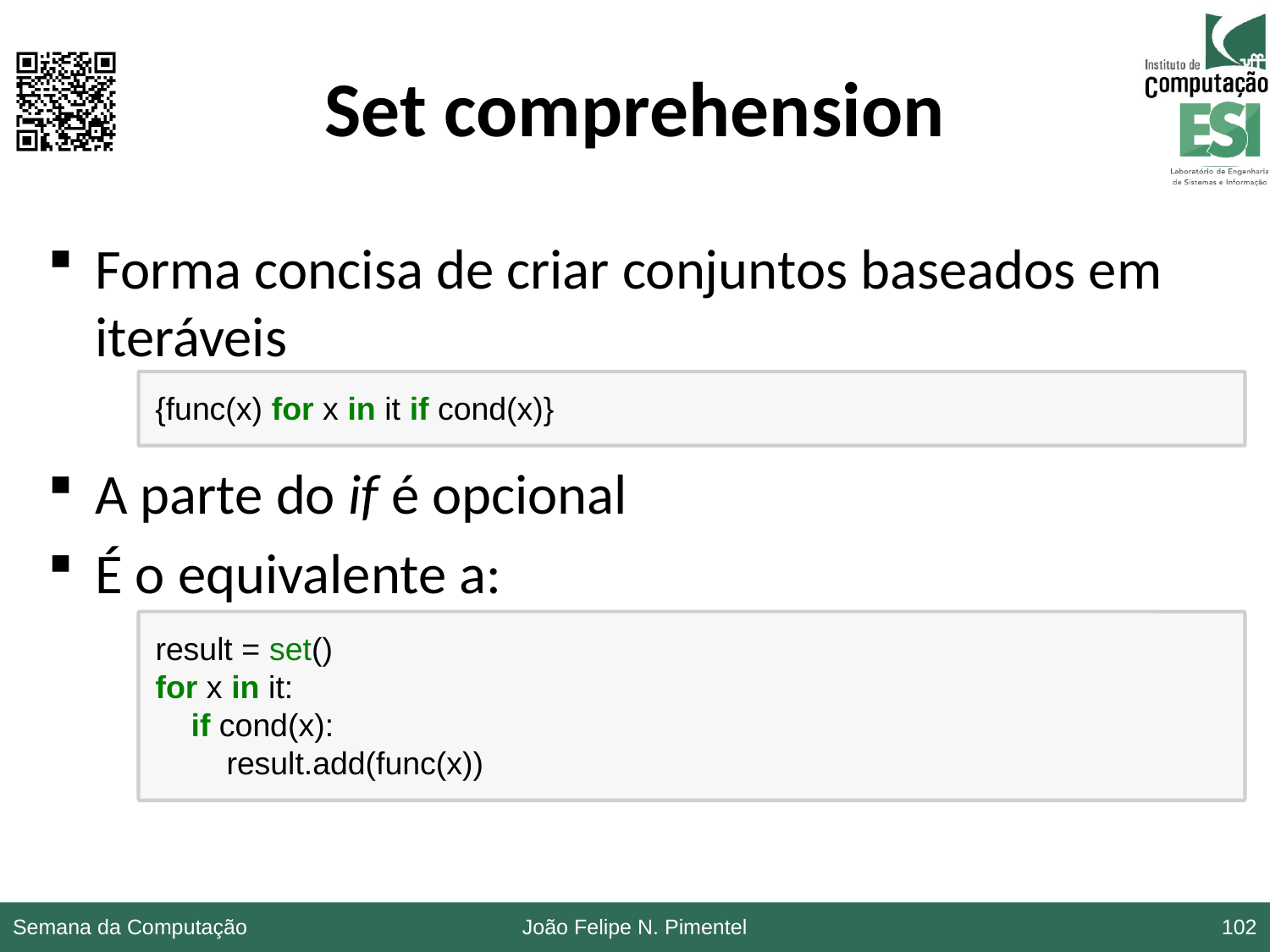

# Set comprehension
Forma concisa de criar conjuntos baseados em iteráveis

A parte do if é opcional
É o equivalente a:

{func(x) for x in it if cond(x)}
result = set()
for x in it:
    if cond(x):
        result.add(func(x))
Semana da Computação
João Felipe N. Pimentel
102